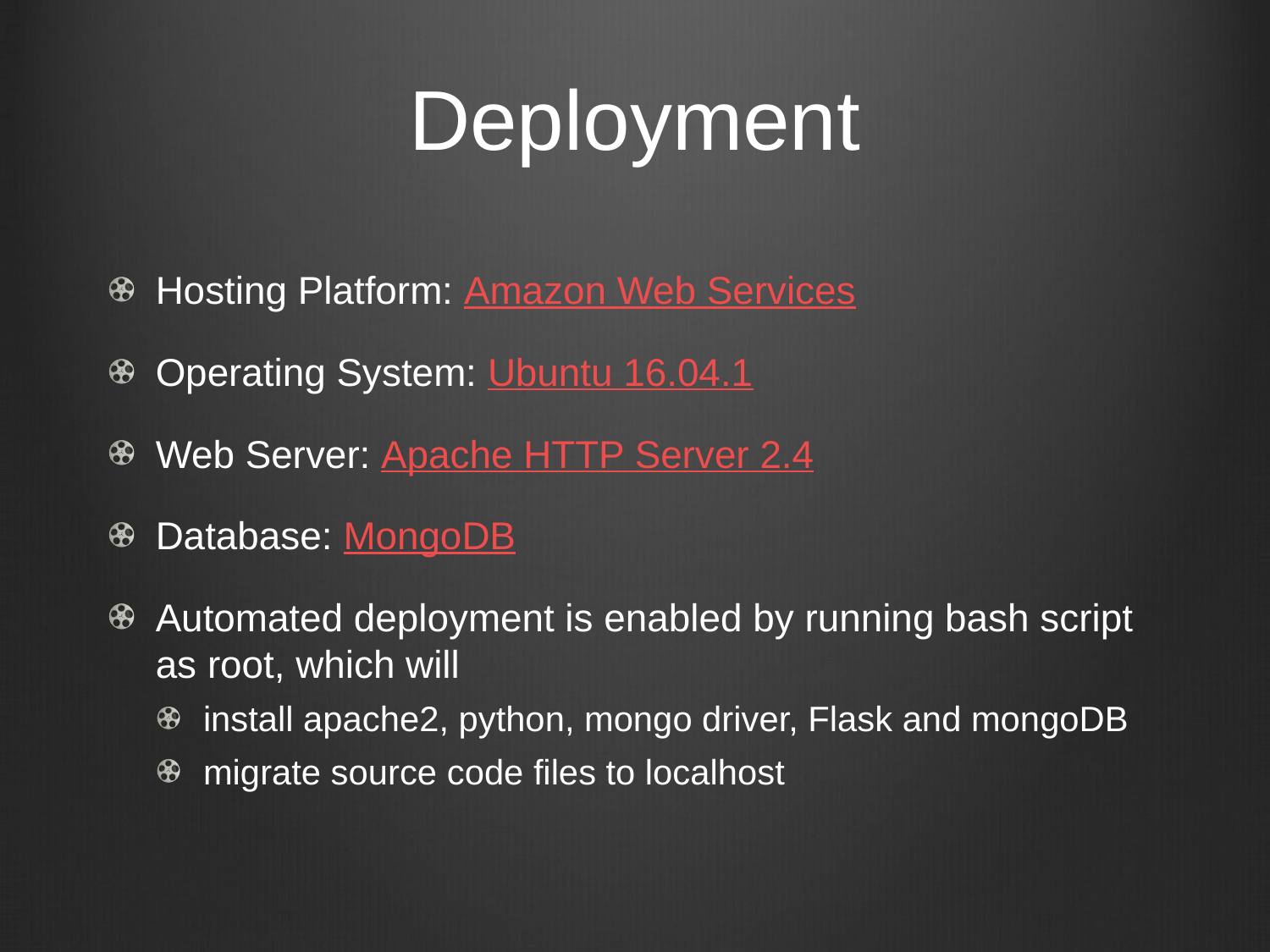

# Deployment
Hosting Platform: Amazon Web Services
Operating System: Ubuntu 16.04.1
Web Server: Apache HTTP Server 2.4
Database: MongoDB
Automated deployment is enabled by running bash script as root, which will
install apache2, python, mongo driver, Flask and mongoDB
migrate source code files to localhost